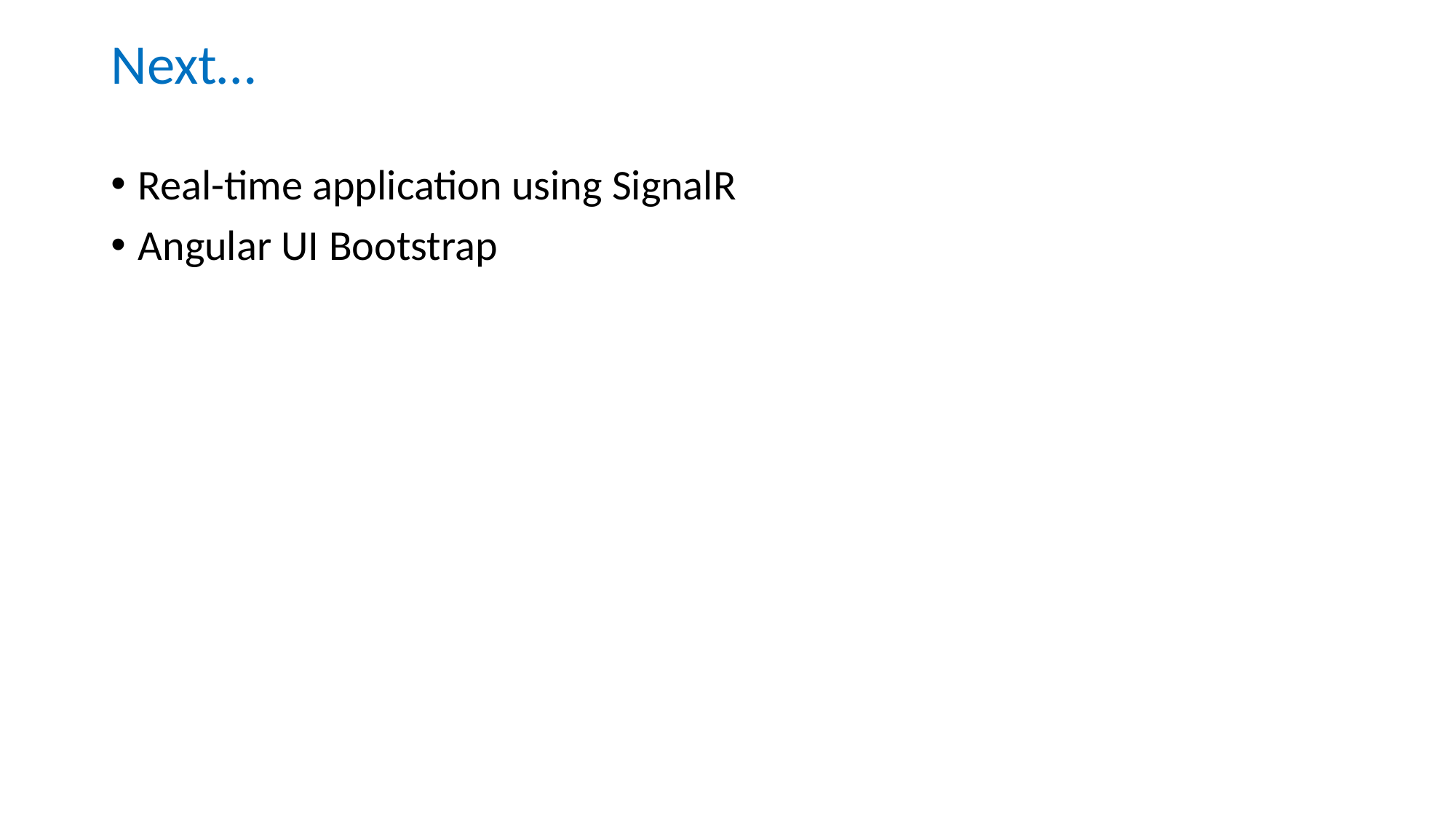

# Next…
Real-time application using SignalR
Angular UI Bootstrap